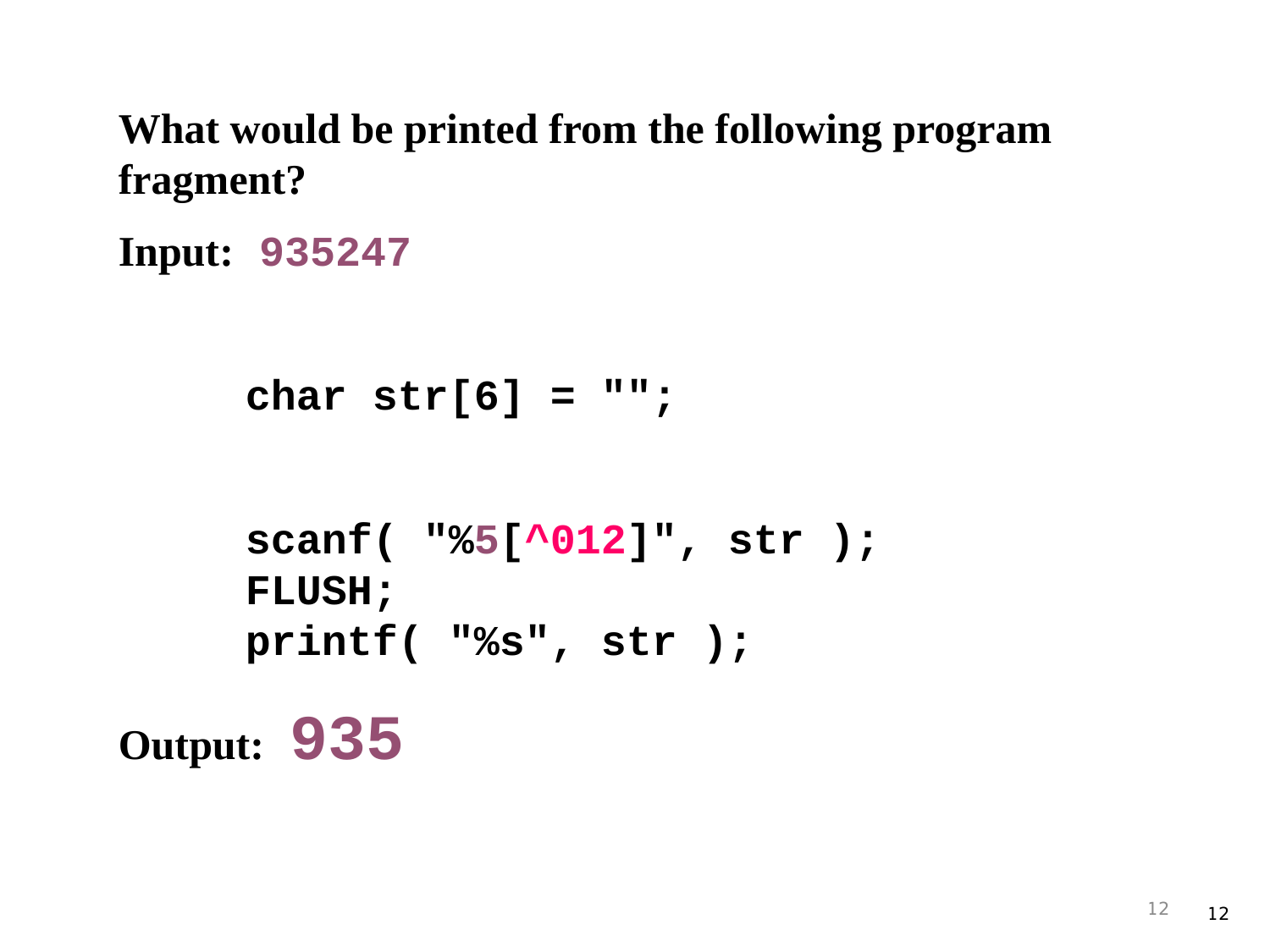

What would be printed from the following program fragment?
Input: 935247

	char str[6] = "";

	scanf( "%5[^012]", str );
	FLUSH;
	printf( "%s", str );
Output: 935
12
12